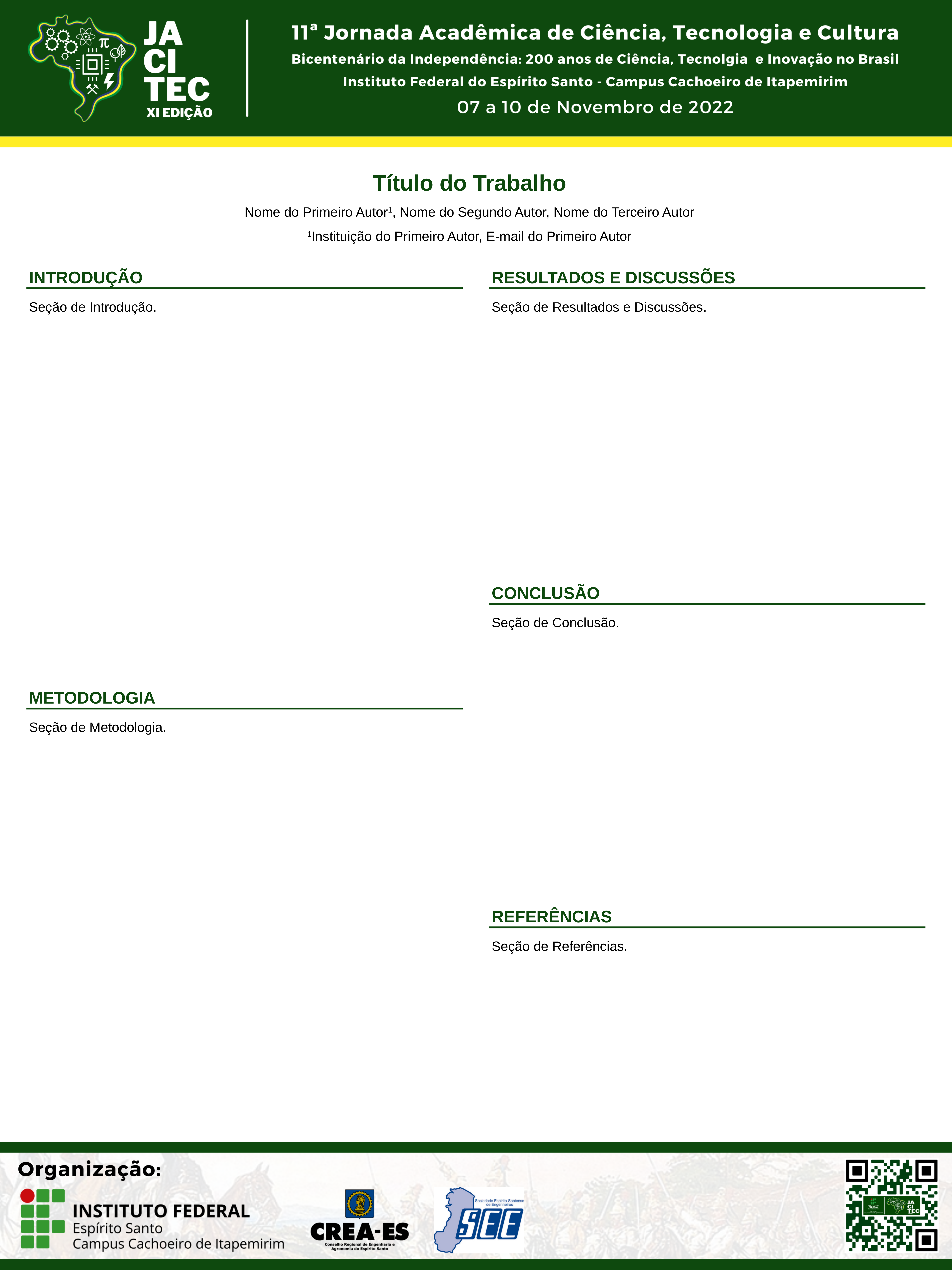

Título do Trabalho
Nome do Primeiro Autor1, Nome do Segundo Autor, Nome do Terceiro Autor
1Instituição do Primeiro Autor, E-mail do Primeiro Autor
INTRODUÇÃO
RESULTADOS E DISCUSSÕES

Seção de Introdução.
Seção de Resultados e Discussões.
CONCLUSÃO

Seção de Conclusão.
METODOLOGIA

Seção de Metodologia.
REFERÊNCIAS

Seção de Referências.